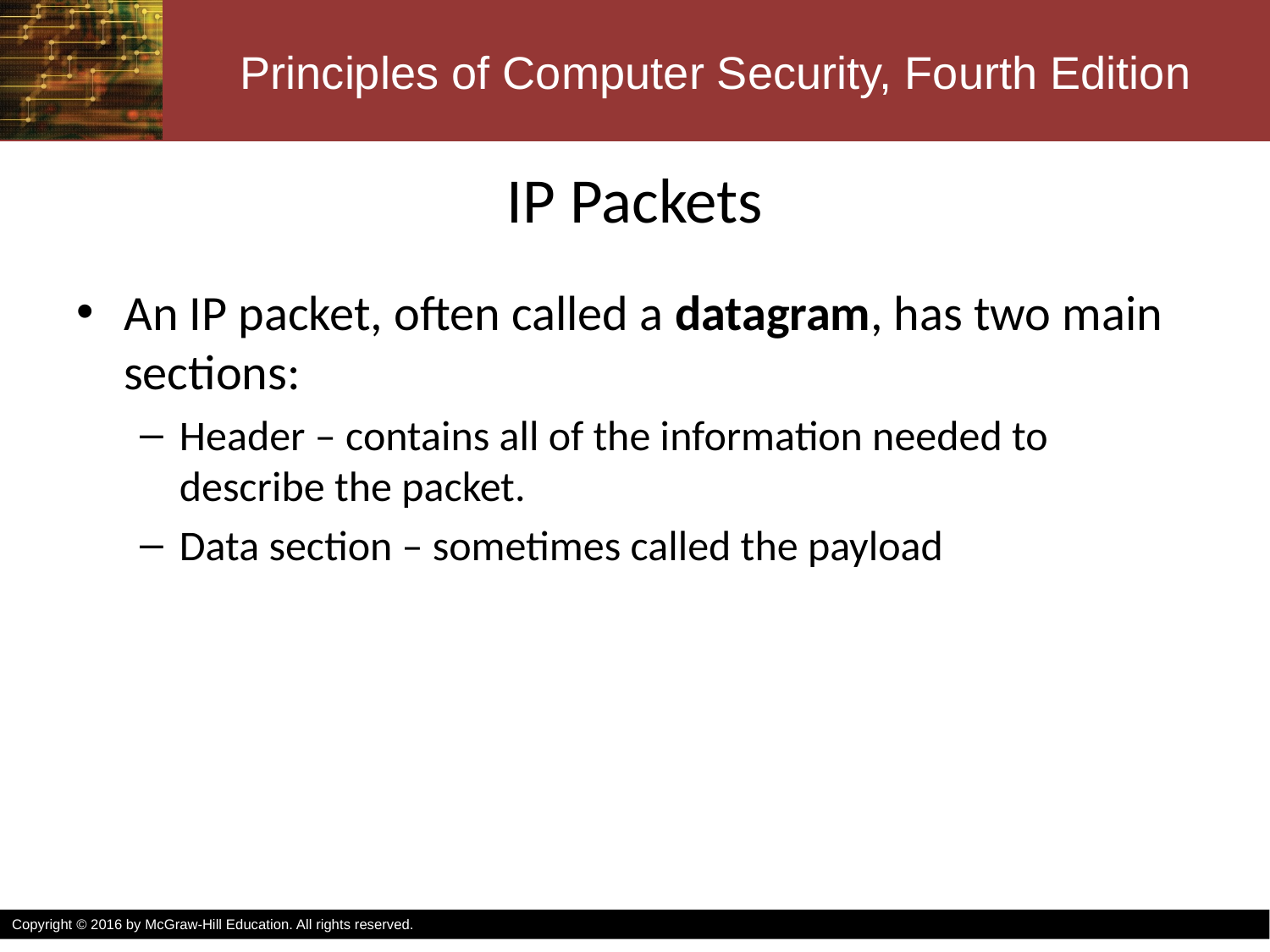

# IP Packets
An IP packet, often called a datagram, has two main sections:
Header – contains all of the information needed to describe the packet.
Data section – sometimes called the payload